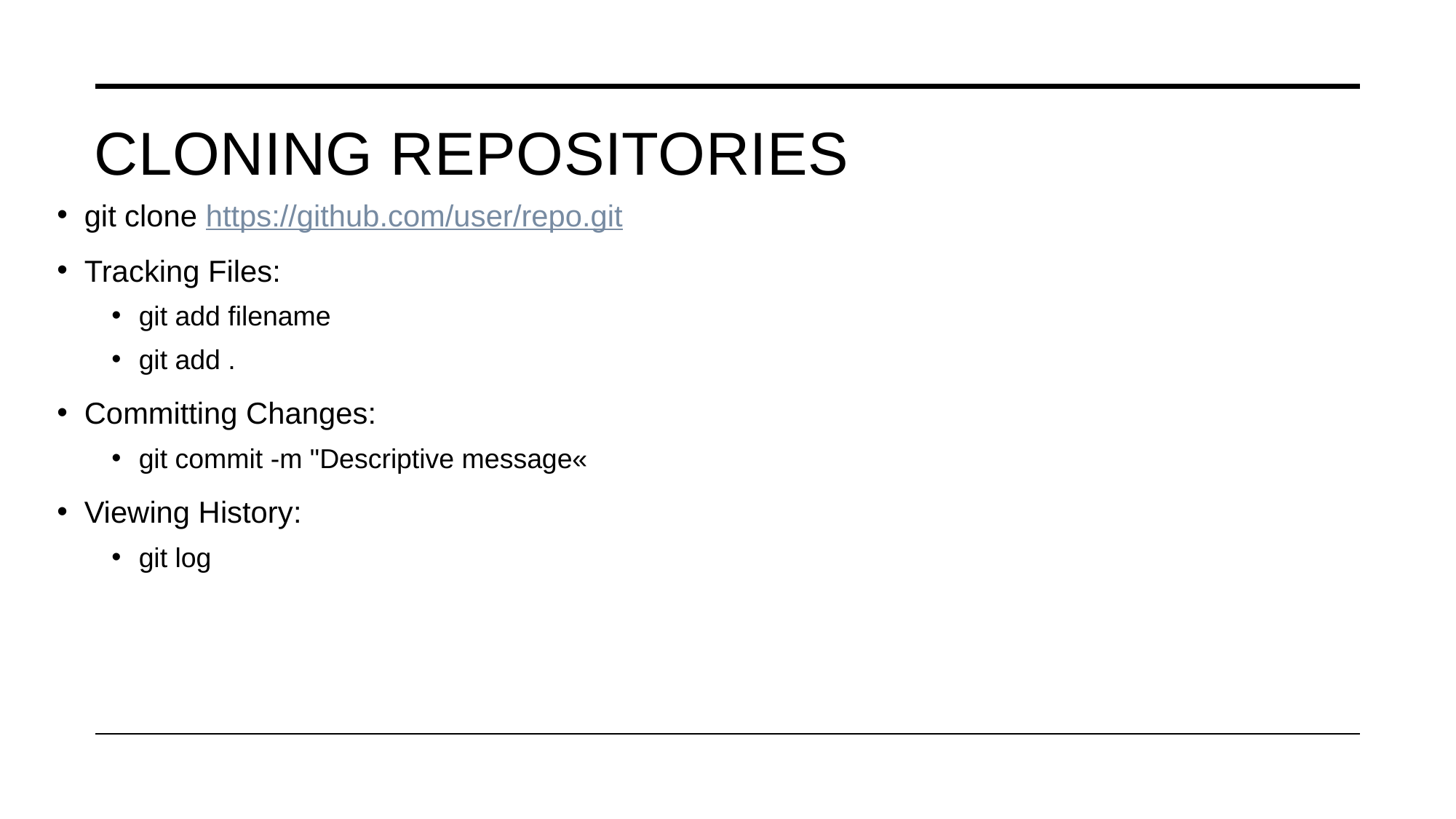

# Cloning Repositories
git clone https://github.com/user/repo.git
Tracking Files:
git add filename
git add .
Committing Changes:
git commit -m "Descriptive message«
Viewing History:
git log